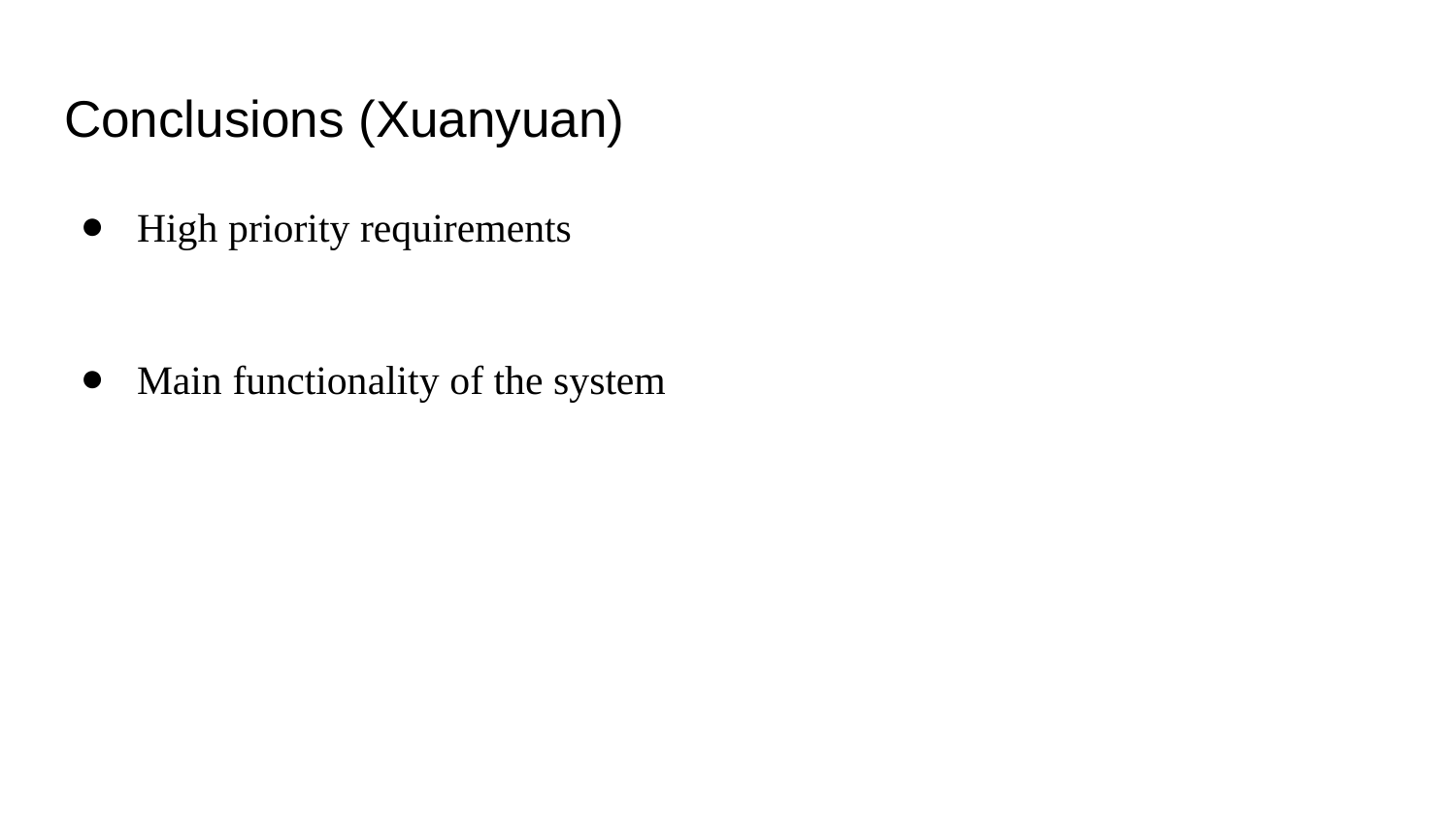

# Conclusions (Xuanyuan)
High priority requirements

Main functionality of the system